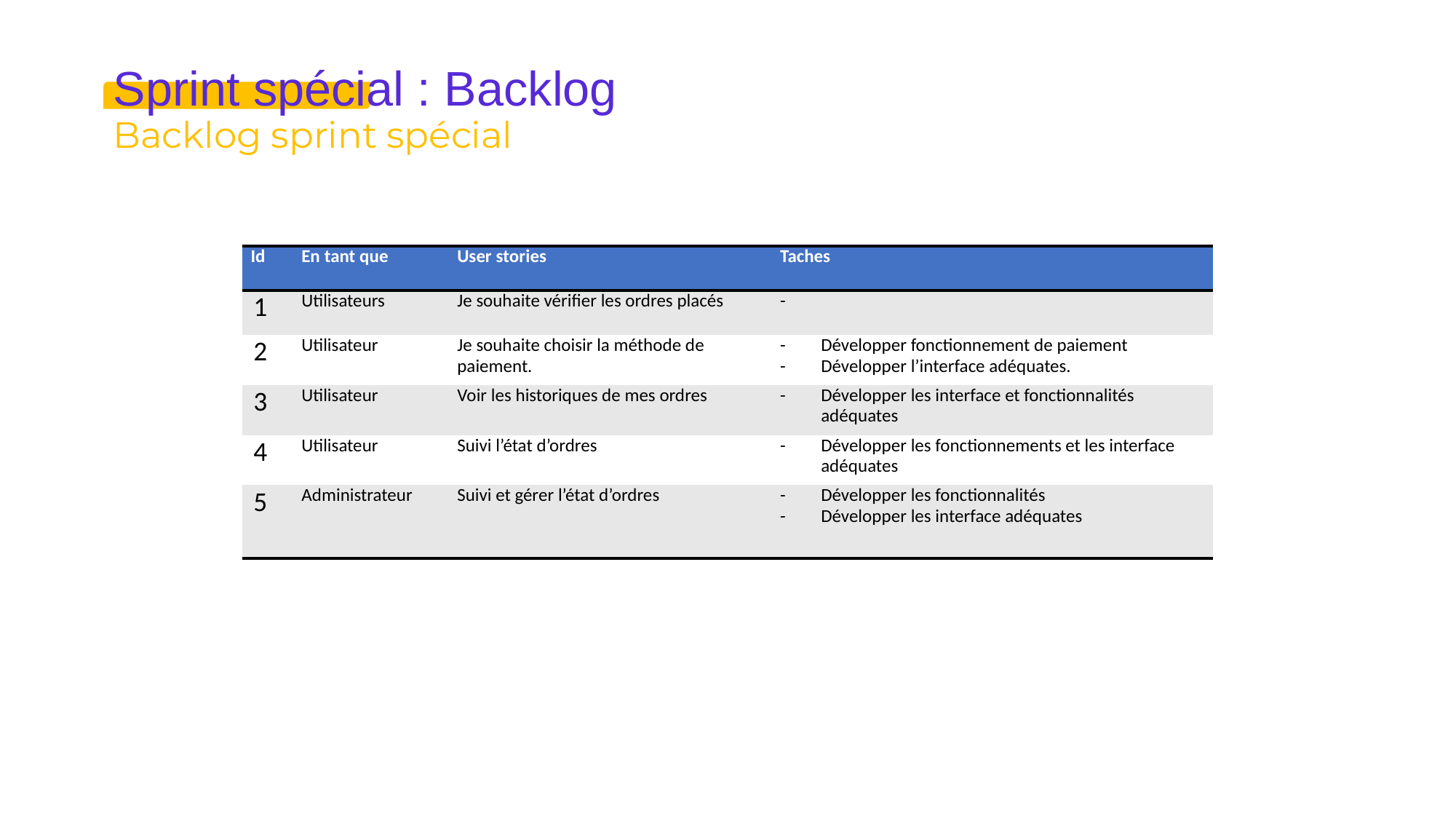

Sprint spécial : Backlog
Backlog sprint spécial
| Id | En tant que | User stories | Taches |
| --- | --- | --- | --- |
| 1 | Utilisateurs | Je souhaite vérifier les ordres placés |  |
| 2 | Utilisateur | Je souhaite choisir la méthode de paiement. | Développer fonctionnement de paiement Développer l’interface adéquates. |
| 3 | Utilisateur | Voir les historiques de mes ordres | Développer les interface et fonctionnalités adéquates |
| 4 | Utilisateur | Suivi l’état d’ordres | Développer les fonctionnements et les interface adéquates |
| 5 | Administrateur | Suivi et gérer l’état d’ordres | Développer les fonctionnalités Développer les interface adéquates |
INSURANCE REFERENCE